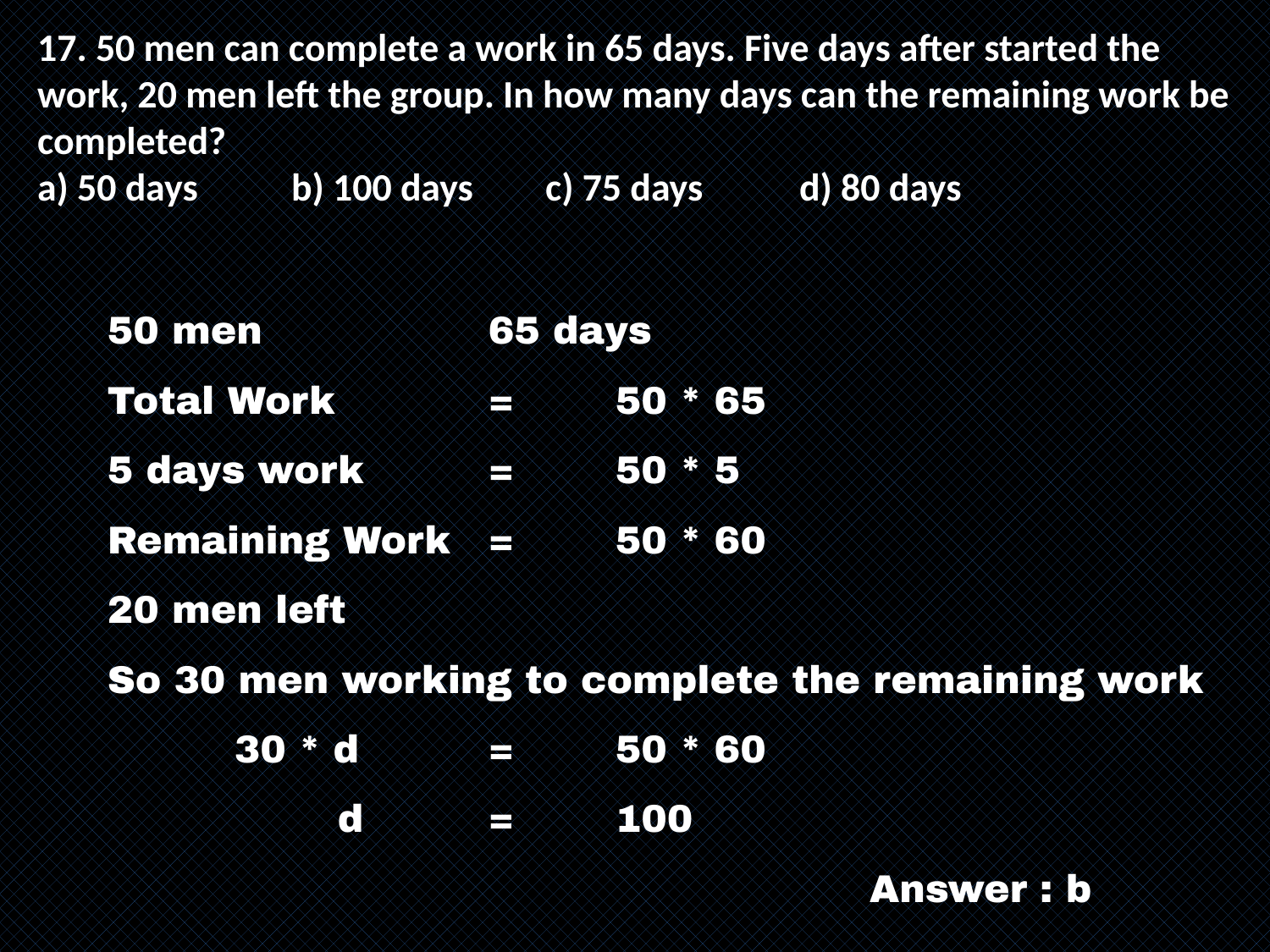

17. 50 men can complete a work in 65 days. Five days after started the work, 20 men left the group. In how many days can the remaining work be completed?
a) 50 days	b) 100 days	c) 75 days	d) 80 days
50 men		65 days
Total Work		= 	50 * 65
5 days work	=	50 * 5
Remaining Work	=	50 * 60
20 men left
So 30 men working to complete the remaining work
	30 * d		=	50 * 60
	        d	=	100
						Answer : b